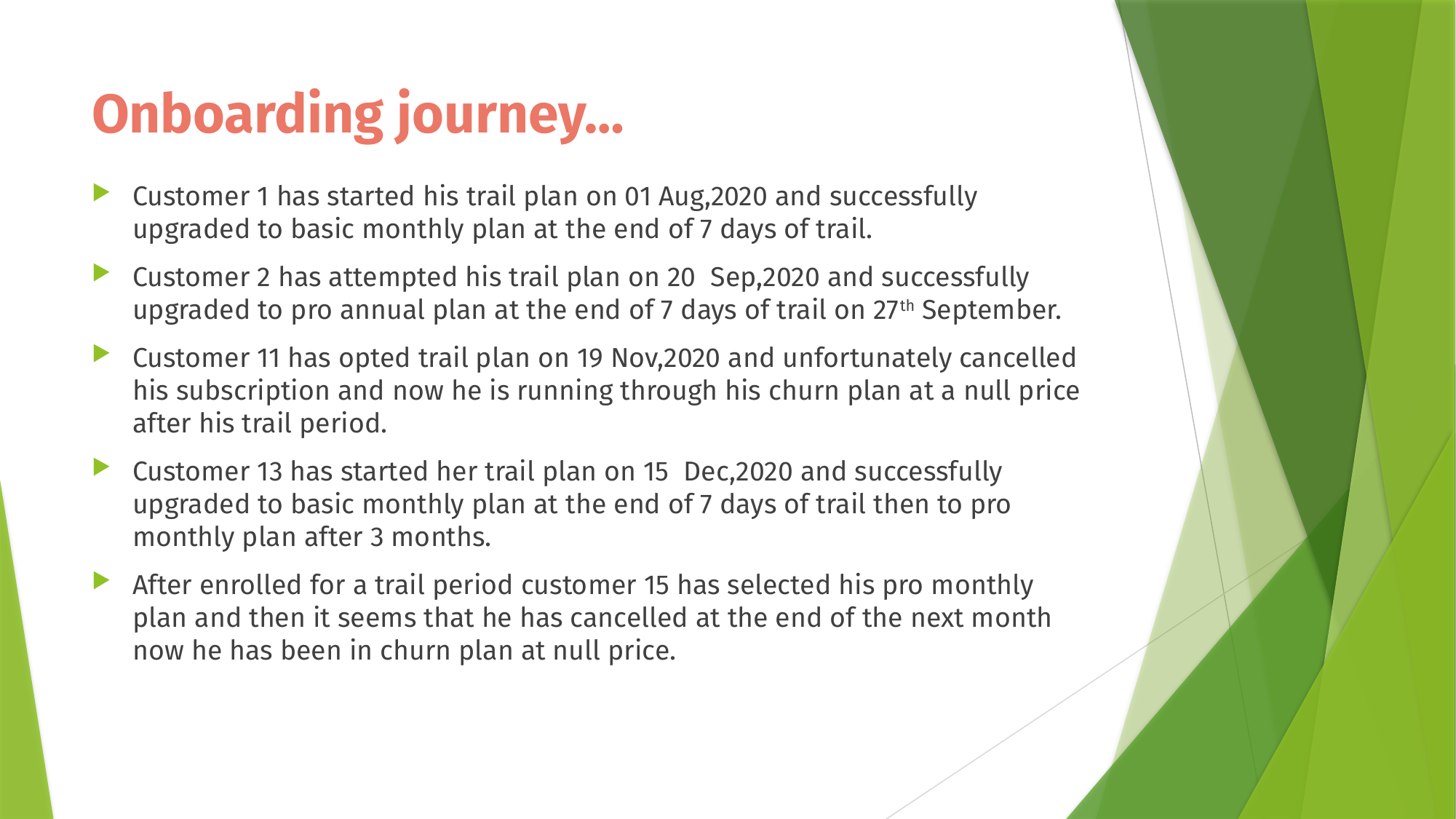

# Onboarding journey…
Customer 1 has started his trail plan on 01 Aug,2020 and successfully upgraded to basic monthly plan at the end of 7 days of trail.
Customer 2 has attempted his trail plan on 20  Sep,2020 and successfully upgraded to pro annual plan at the end of 7 days of trail on 27th September.
Customer 11 has opted trail plan on 19 Nov,2020 and unfortunately cancelled his subscription and now he is running through his churn plan at a null price after his trail period.
Customer 13 has started her trail plan on 15  Dec,2020 and successfully upgraded to basic monthly plan at the end of 7 days of trail then to pro monthly plan after 3 months.
After enrolled for a trail period customer 15 has selected his pro monthly plan and then it seems that he has cancelled at the end of the next month now he has been in churn plan at null price.